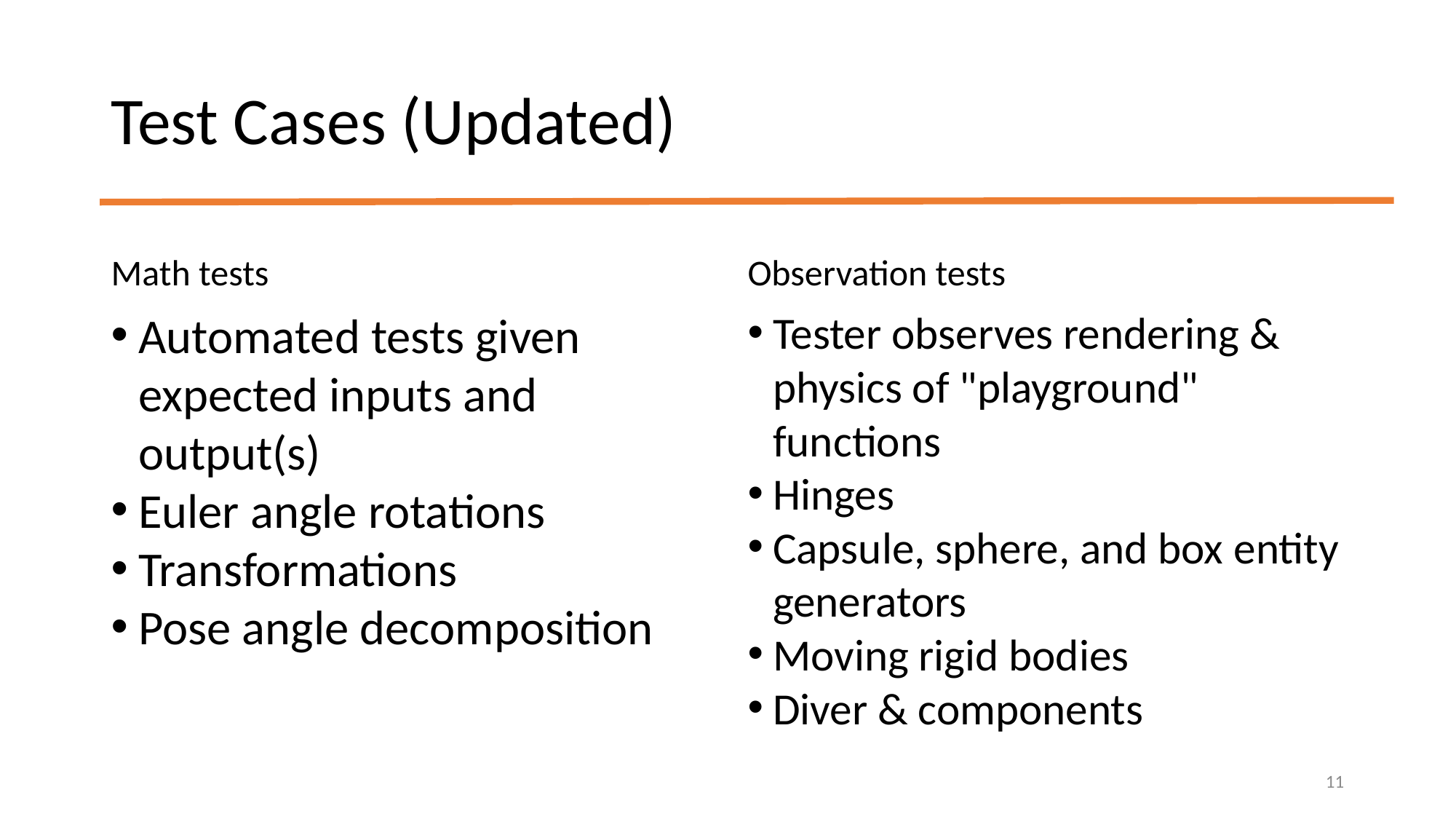

# Test Cases (Updated)
Math tests
Observation tests
Automated tests given expected inputs and output(s)
Euler angle rotations
Transformations
Pose angle decomposition
Tester observes rendering & physics of "playground" functions
Hinges
Capsule, sphere, and box entity generators
Moving rigid bodies
Diver & components
11